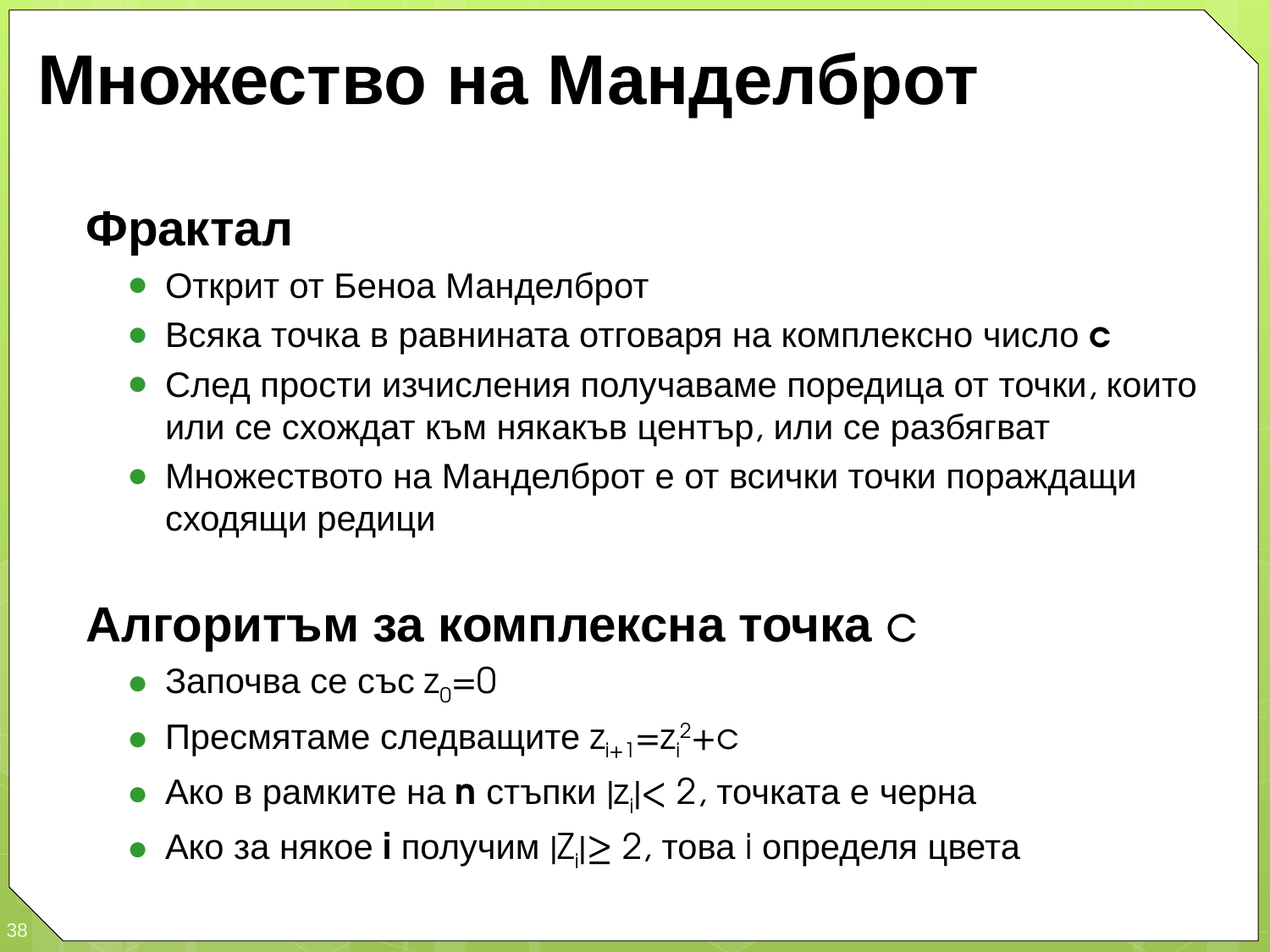

# Множество на Манделброт
Фрактал
Открит от Беноа Манделброт
Всяка точка в равнината отговаря на комплексно число c
След прости изчисления получаваме поредица от точки, които или се схождат към някакъв център, или се разбягват
Множеството на Манделброт е от всички точки пораждащи сходящи редици

Алгоритъм за комплексна точка c
Започва се със z0=0
Пресмятаме следващите zi+1=zi2+c
Ако в рамките на n стъпки |zi|< 2, точката е черна
Ако за някое i получим |Zi|≥ 2, това i определя цвета